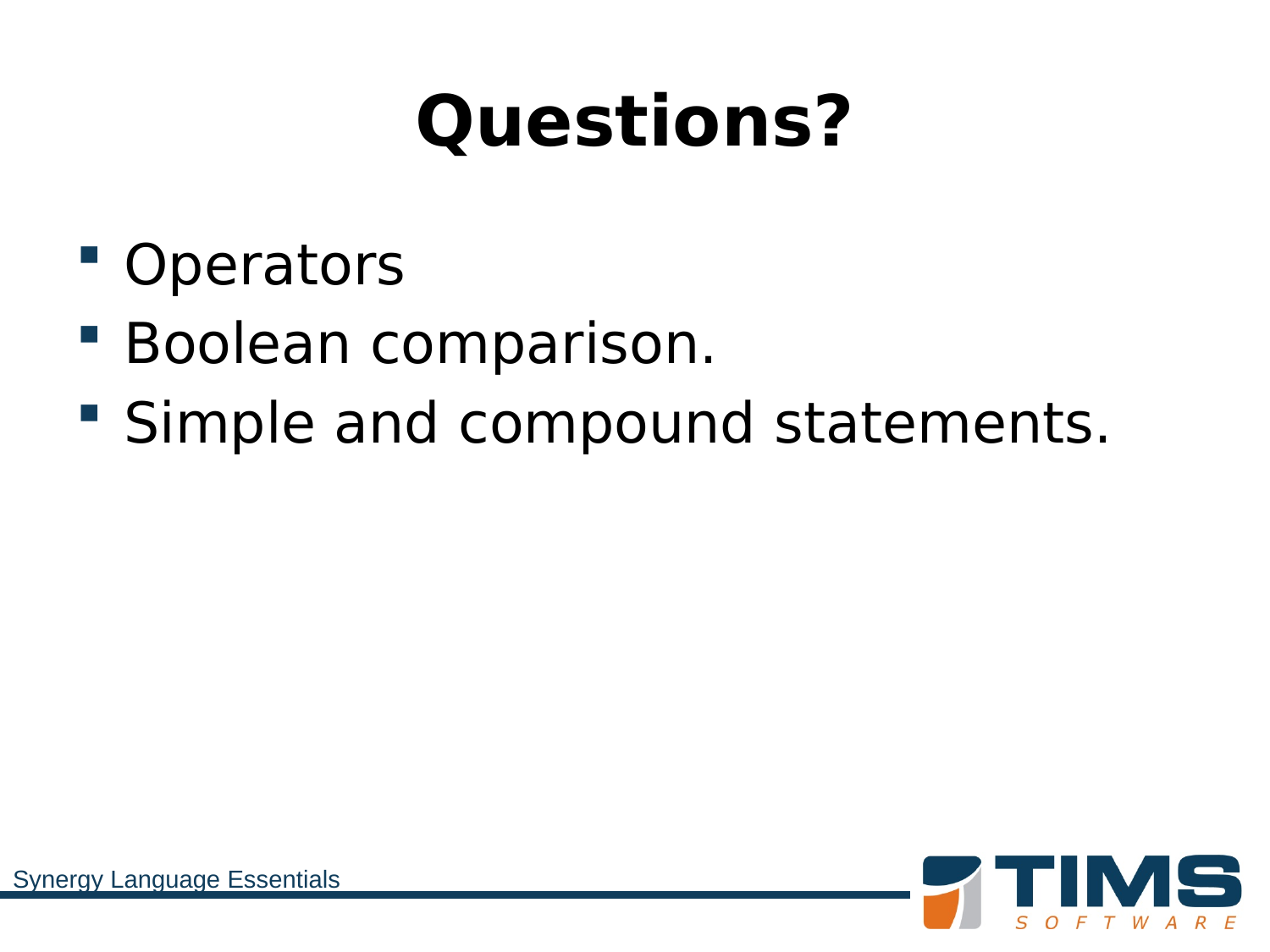

# Questions?
Operators
Boolean comparison.
Simple and compound statements.
Synergy Language Essentials